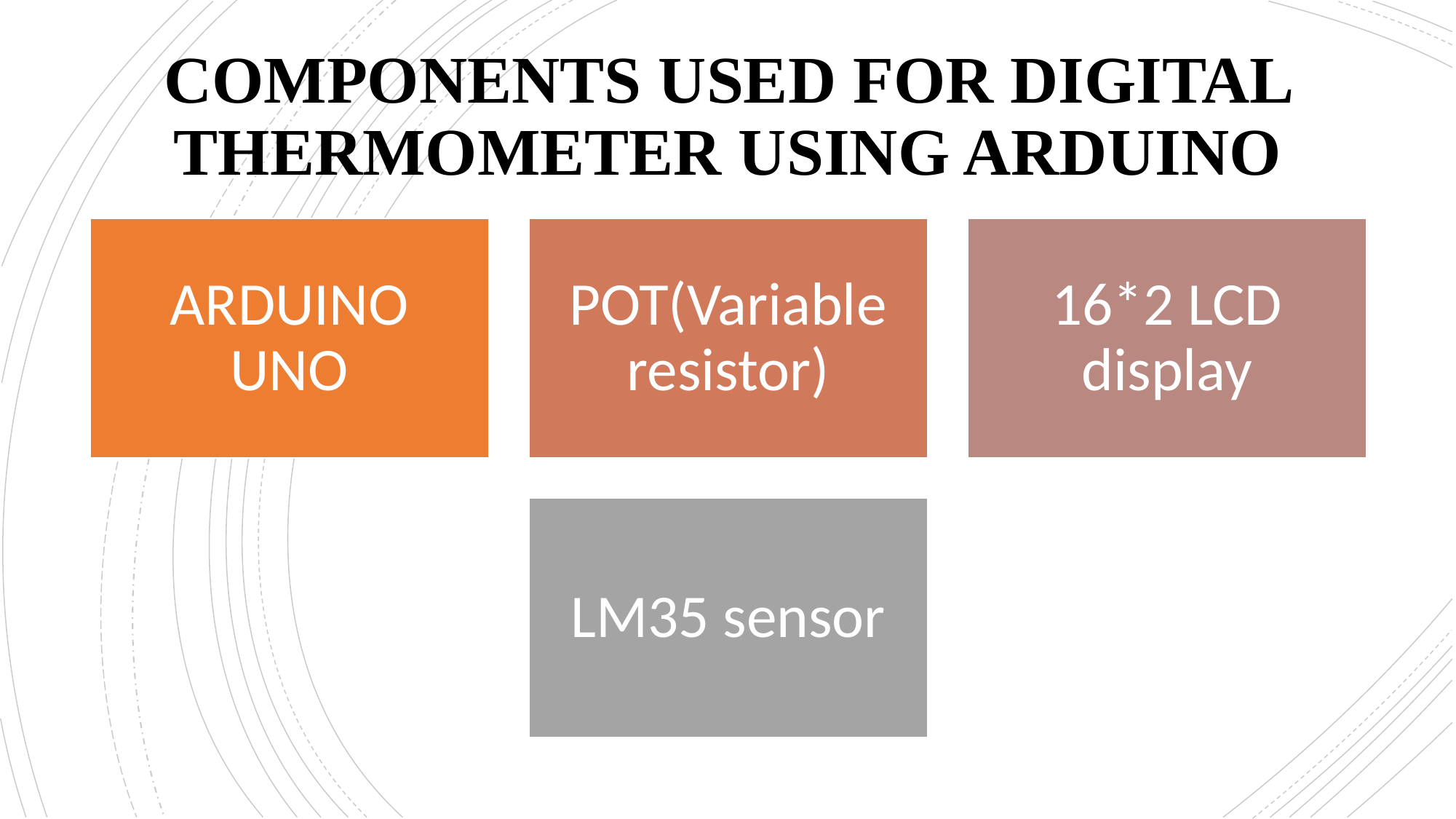

# COMPONENTS USED FOR DIGITAL THERMOMETER USING ARDUINO

ARDUINO UNO

POT(Variable resistor)

16*2 LCD display

LM35 sensor